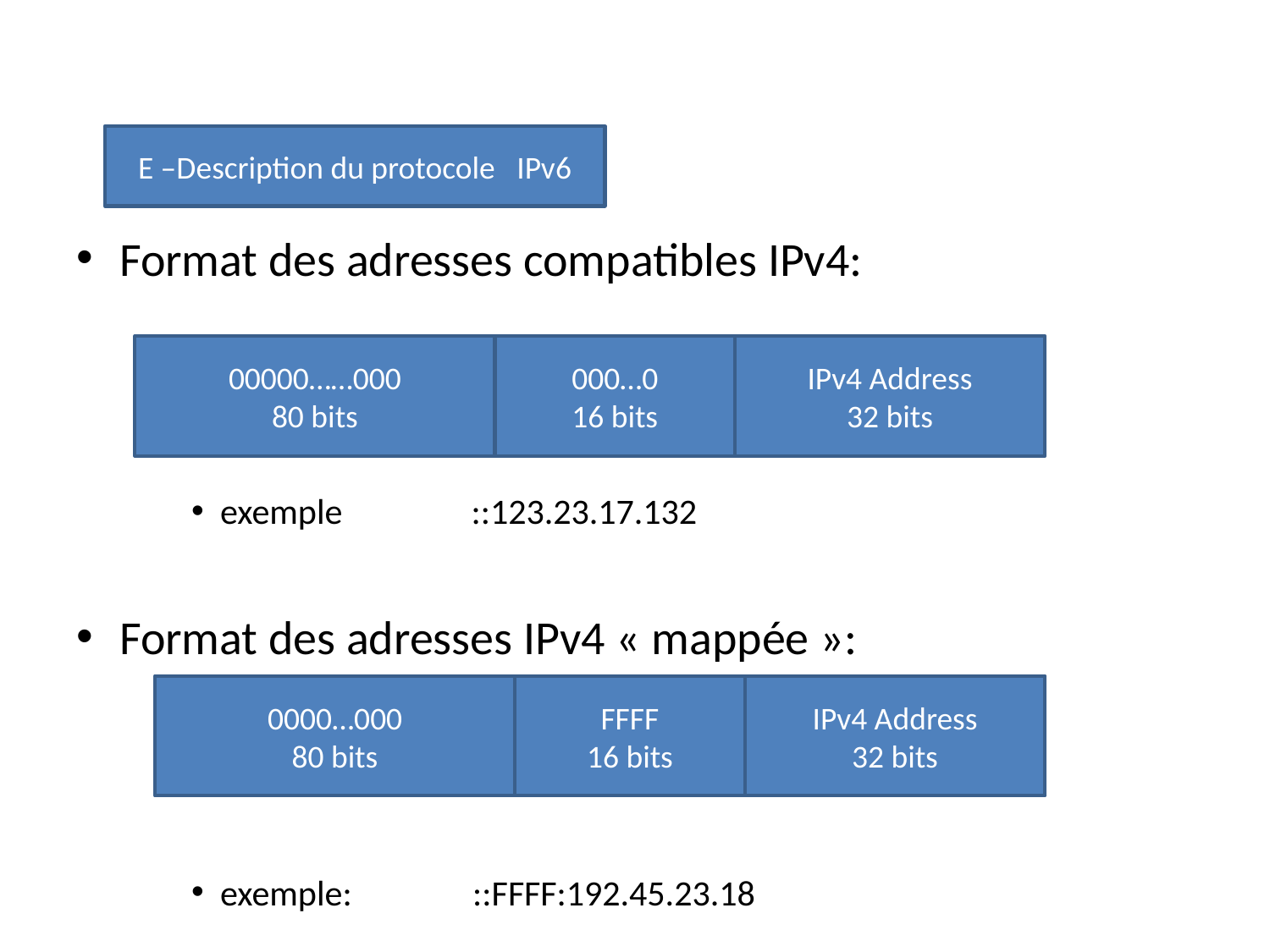

#
E –Description du protocole   IPv6
Format des adresses compatibles IPv4:

exemple                ::123.23.17.132

Format des adresses IPv4 « mappée »:

exemple:               ::FFFF:192.45.23.18

00000……000
80 bits
000…0
16 bits
IPv4 Address
32 bits
0000…000
80 bits
FFFF
16 bits
IPv4 Address
32 bits